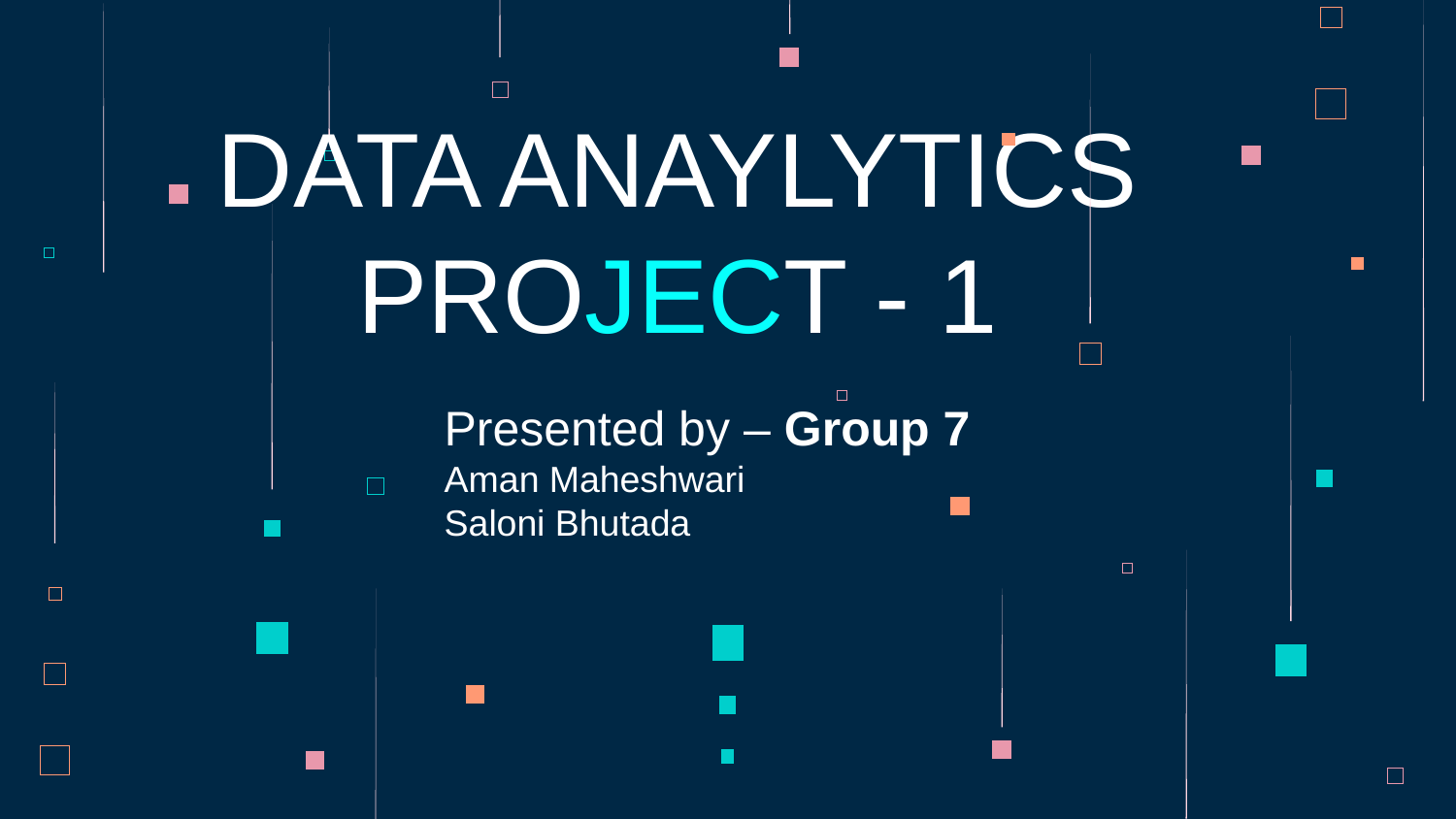

# DATA ANAYLYTICS PROJECT - 1

Presented by – Group 7
Aman Maheshwari
Saloni Bhutada